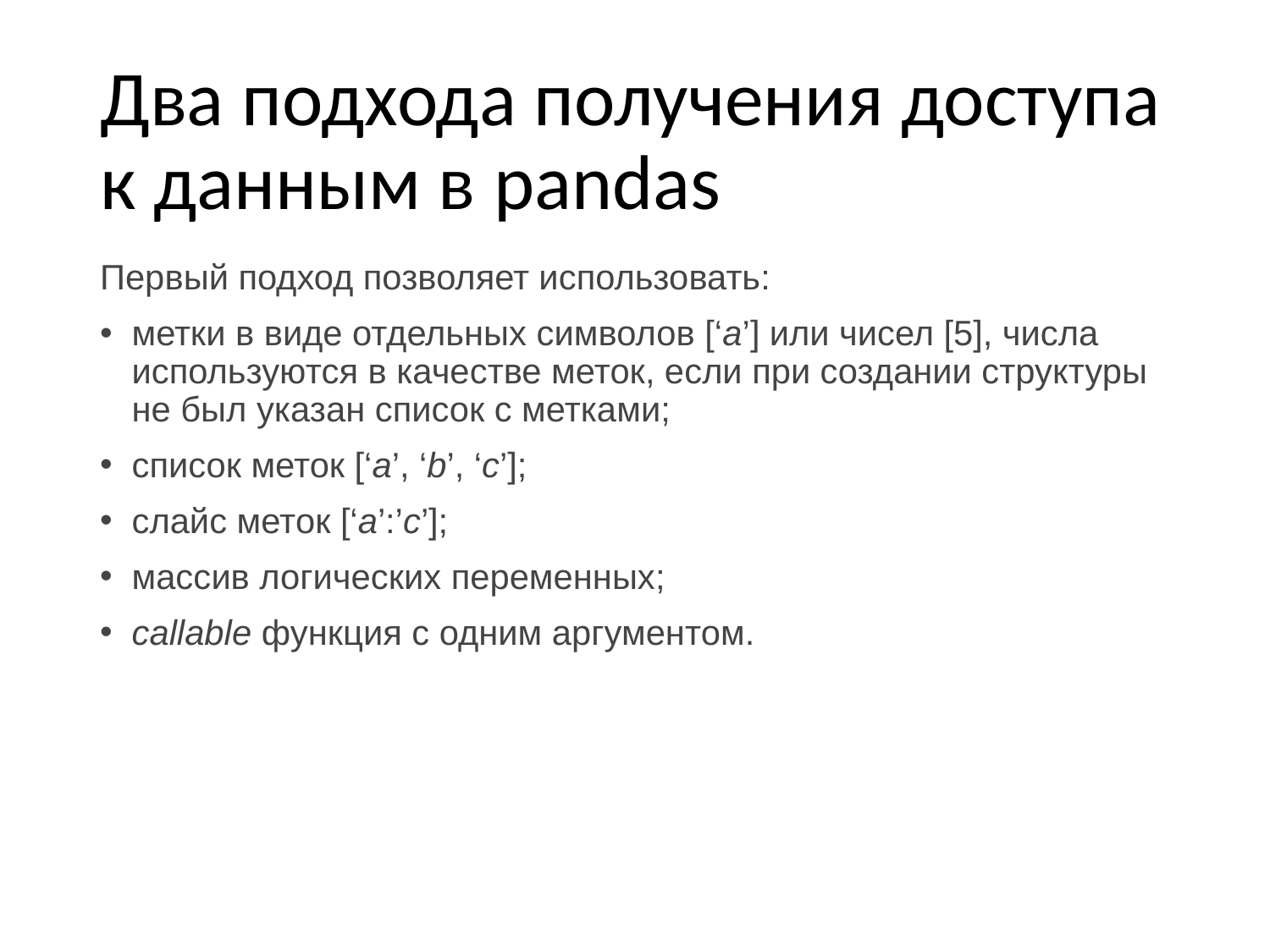

# Два подхода получения доступа к данным в pandas
Первый подход позволяет использовать:
метки в виде отдельных символов [‘a’] или чисел [5], числа используются в качестве меток, если при создании структуры не был указан список с метками;
список меток [‘a’, ‘b’, ‘c’];
слайс меток [‘a’:’c’];
массив логических переменных;
callable функция с одним аргументом.